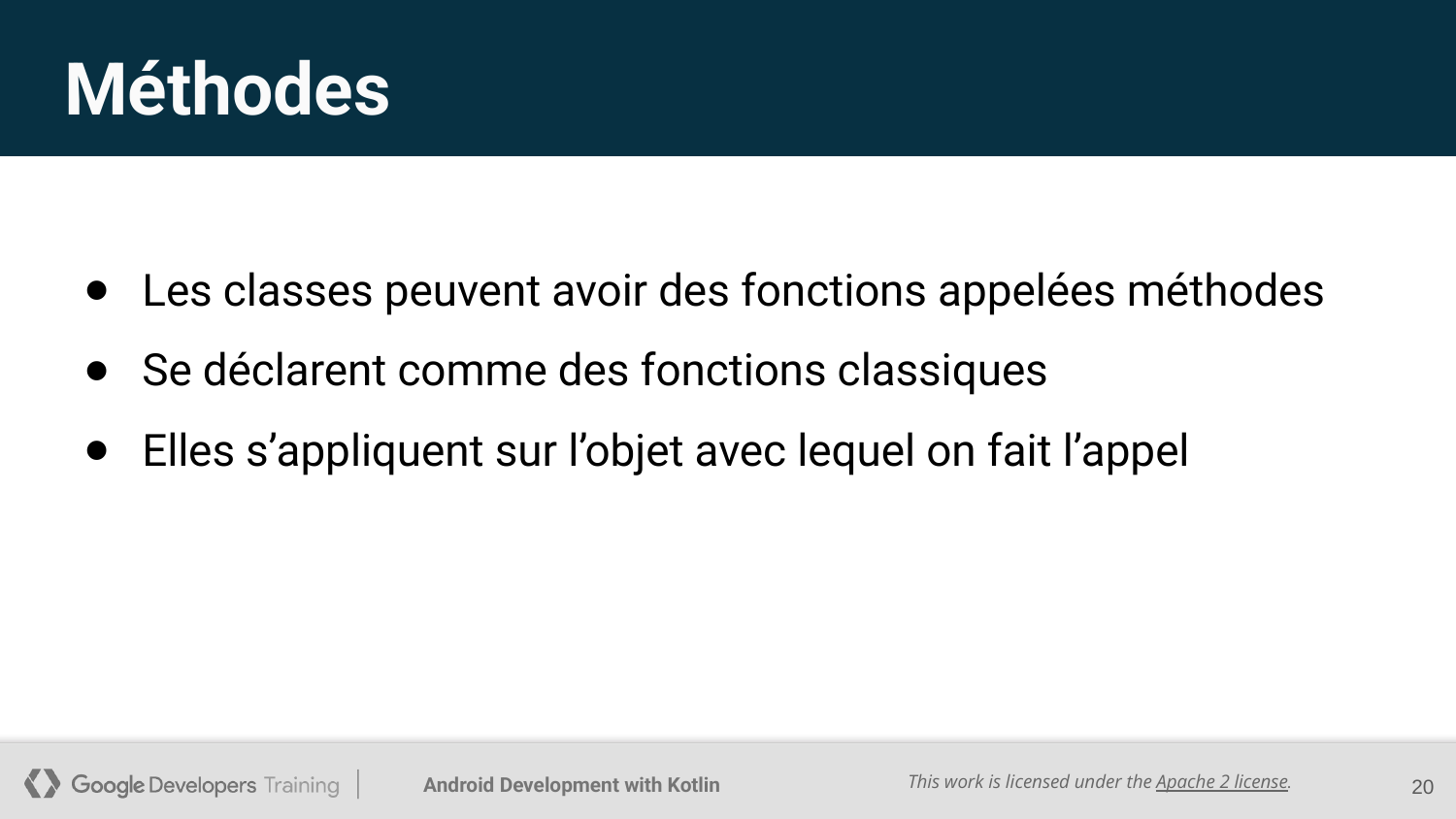

# Méthodes
Les classes peuvent avoir des fonctions appelées méthodes
Se déclarent comme des fonctions classiques
Elles s’appliquent sur l’objet avec lequel on fait l’appel

20